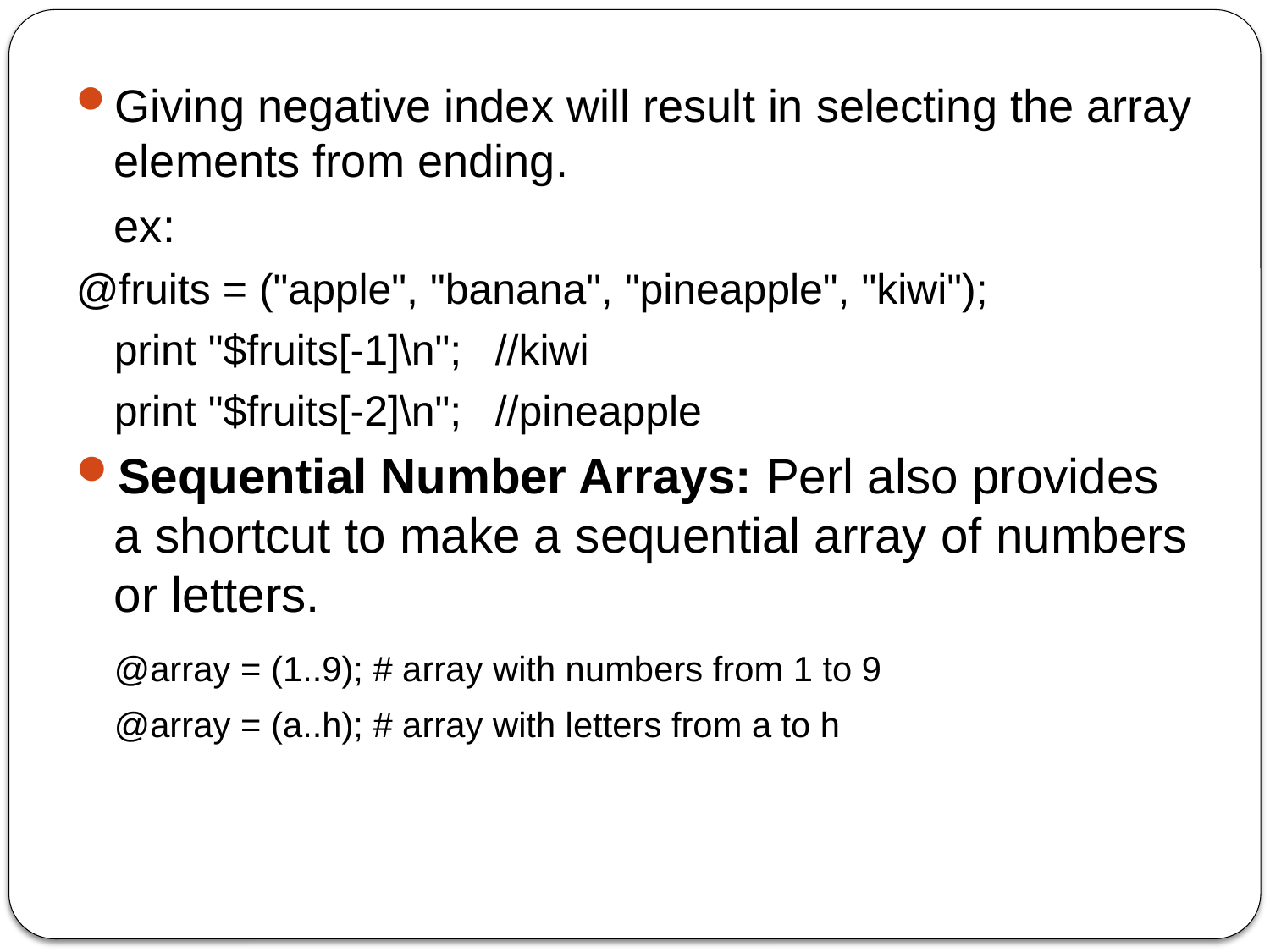

Giving negative index will result in selecting the array elements from ending.
	ex:
@fruits = ("apple", "banana", "pineapple", "kiwi");
	print "$fruits[-1]\n"; 	//kiwi
	print "$fruits[-2]\n"; 	//pineapple
Sequential Number Arrays: Perl also provides a shortcut to make a sequential array of numbers or letters.
	@array = (1..9); # array with numbers from 1 to 9
	@array = (a..h); # array with letters from a to h